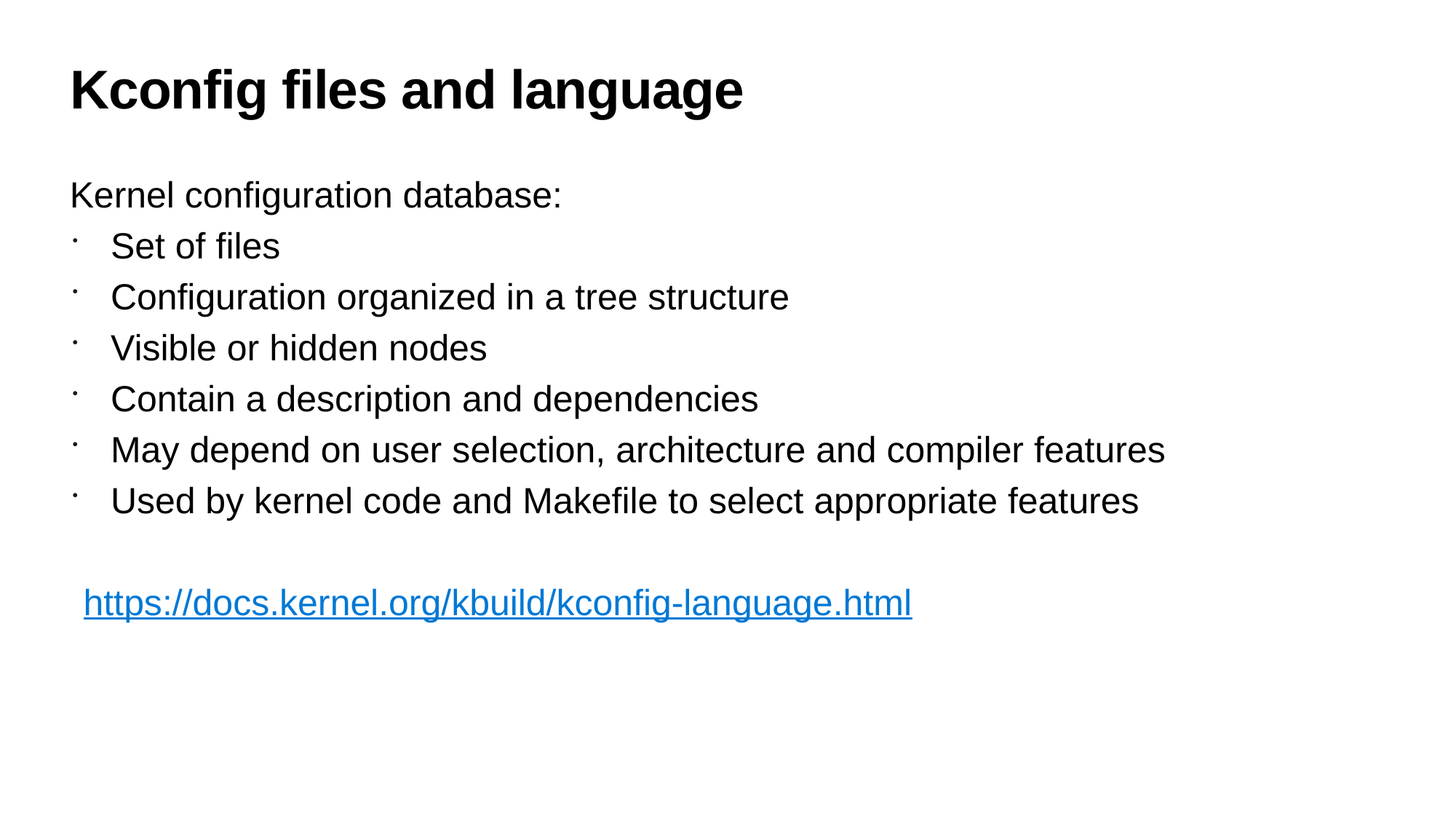

# Kconfig files and language
Kernel configuration database:
Set of files
Configuration organized in a tree structure
Visible or hidden nodes
Contain a description and dependencies
May depend on user selection, architecture and compiler features
Used by kernel code and Makefile to select appropriate features

https://docs.kernel.org/kbuild/kconfig-language.html